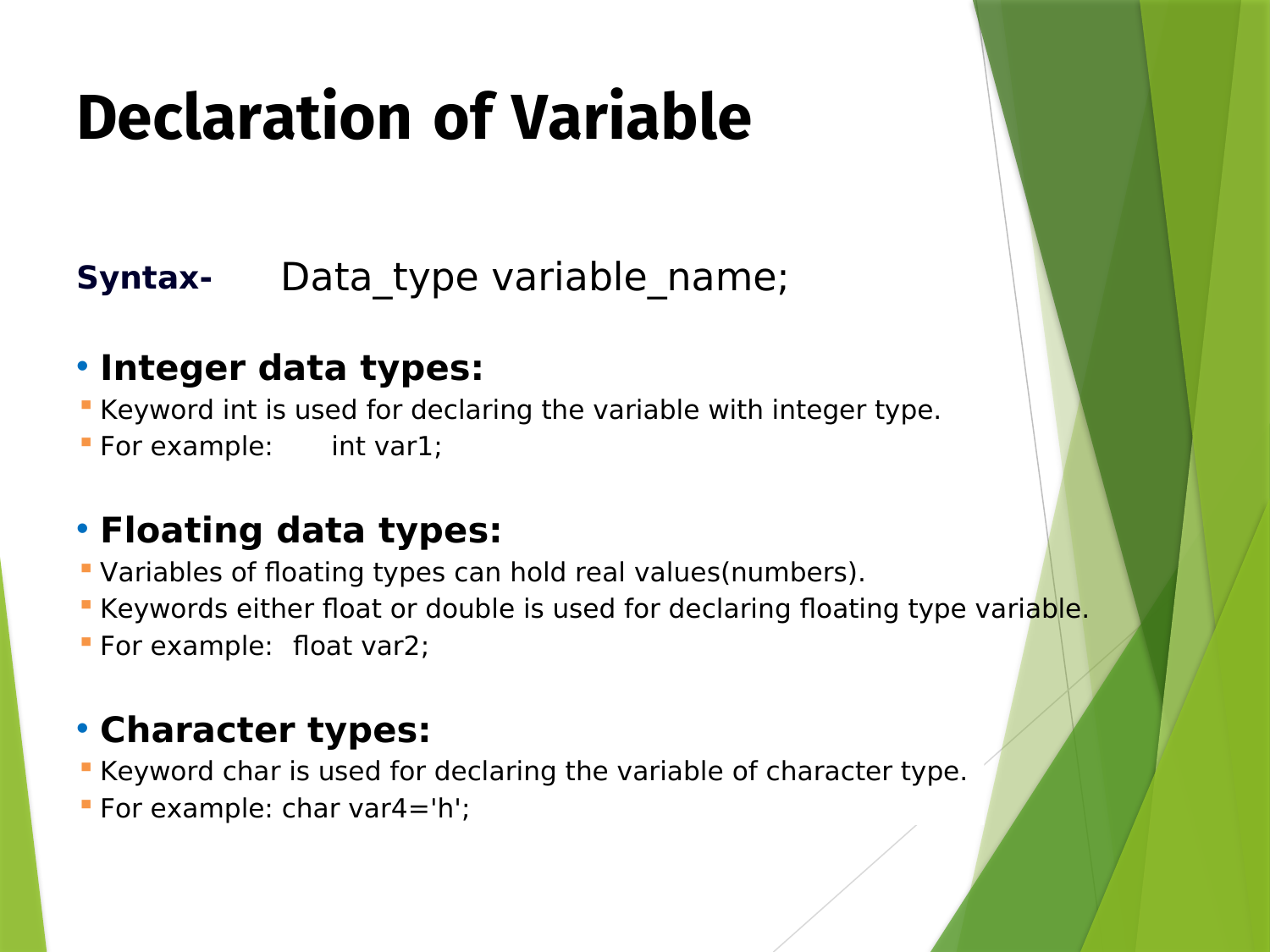

# Declaration of Variable

Data_type variable_name;
Syntax-
Integer data types:
Keyword int is used for declaring the variable with integer type.
For example:	int var1;

Floating data types:
Variables of floating types can hold real values(numbers).
Keywords either float or double is used for declaring floating type variable.
For example:   float var2;

Character types:
Keyword char is used for declaring the variable of character type.
For example: char var4='h';